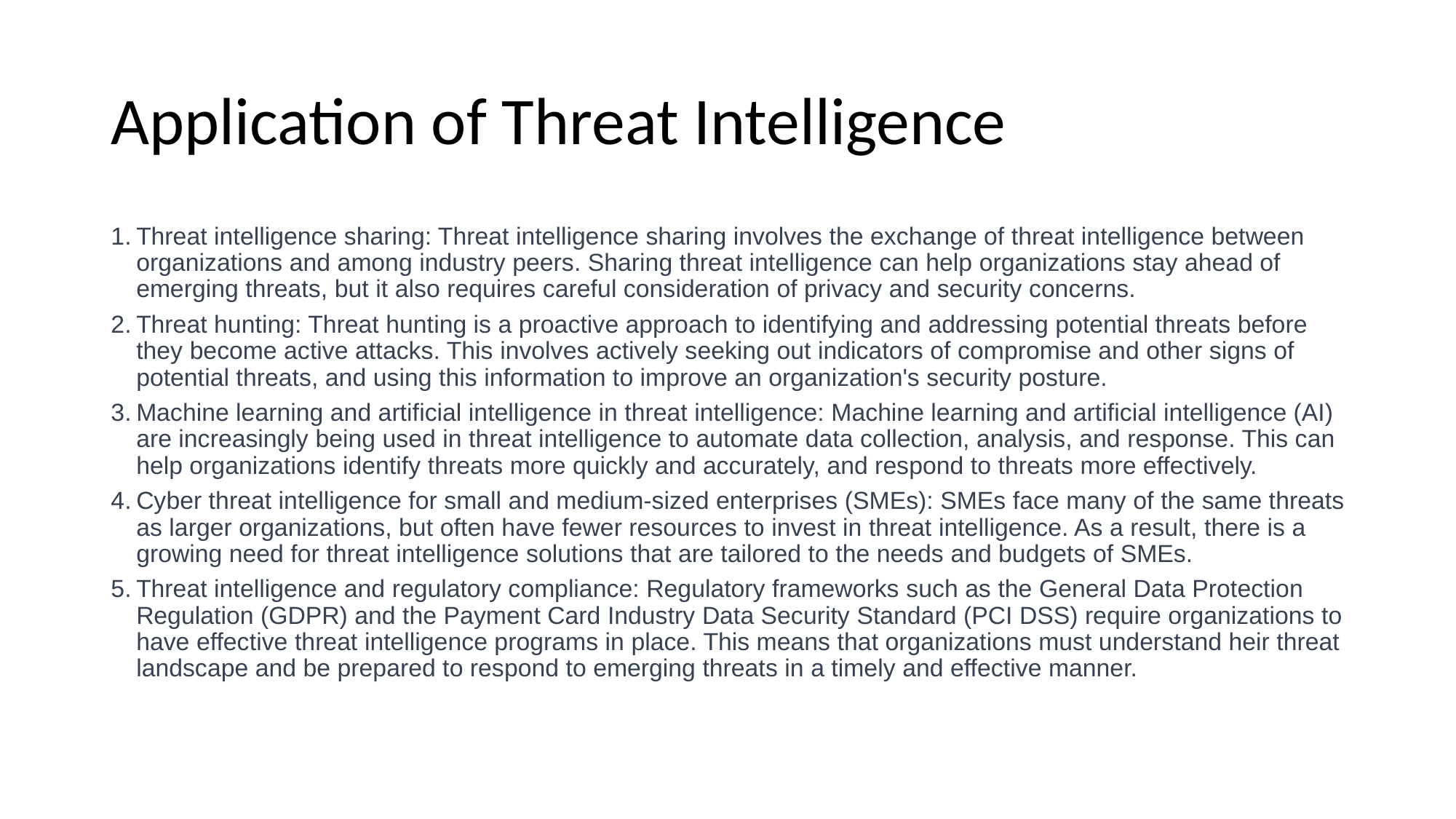

# Application of Threat Intelligence
Threat intelligence sharing: Threat intelligence sharing involves the exchange of threat intelligence between organizations and among industry peers. Sharing threat intelligence can help organizations stay ahead of emerging threats, but it also requires careful consideration of privacy and security concerns.
Threat hunting: Threat hunting is a proactive approach to identifying and addressing potential threats before they become active attacks. This involves actively seeking out indicators of compromise and other signs of potential threats, and using this information to improve an organization's security posture.
Machine learning and artificial intelligence in threat intelligence: Machine learning and artificial intelligence (AI) are increasingly being used in threat intelligence to automate data collection, analysis, and response. This can help organizations identify threats more quickly and accurately, and respond to threats more effectively.
Cyber threat intelligence for small and medium-sized enterprises (SMEs): SMEs face many of the same threats as larger organizations, but often have fewer resources to invest in threat intelligence. As a result, there is a growing need for threat intelligence solutions that are tailored to the needs and budgets of SMEs.
Threat intelligence and regulatory compliance: Regulatory frameworks such as the General Data Protection Regulation (GDPR) and the Payment Card Industry Data Security Standard (PCI DSS) require organizations to have effective threat intelligence programs in place. This means that organizations must understand heir threat landscape and be prepared to respond to emerging threats in a timely and effective manner.